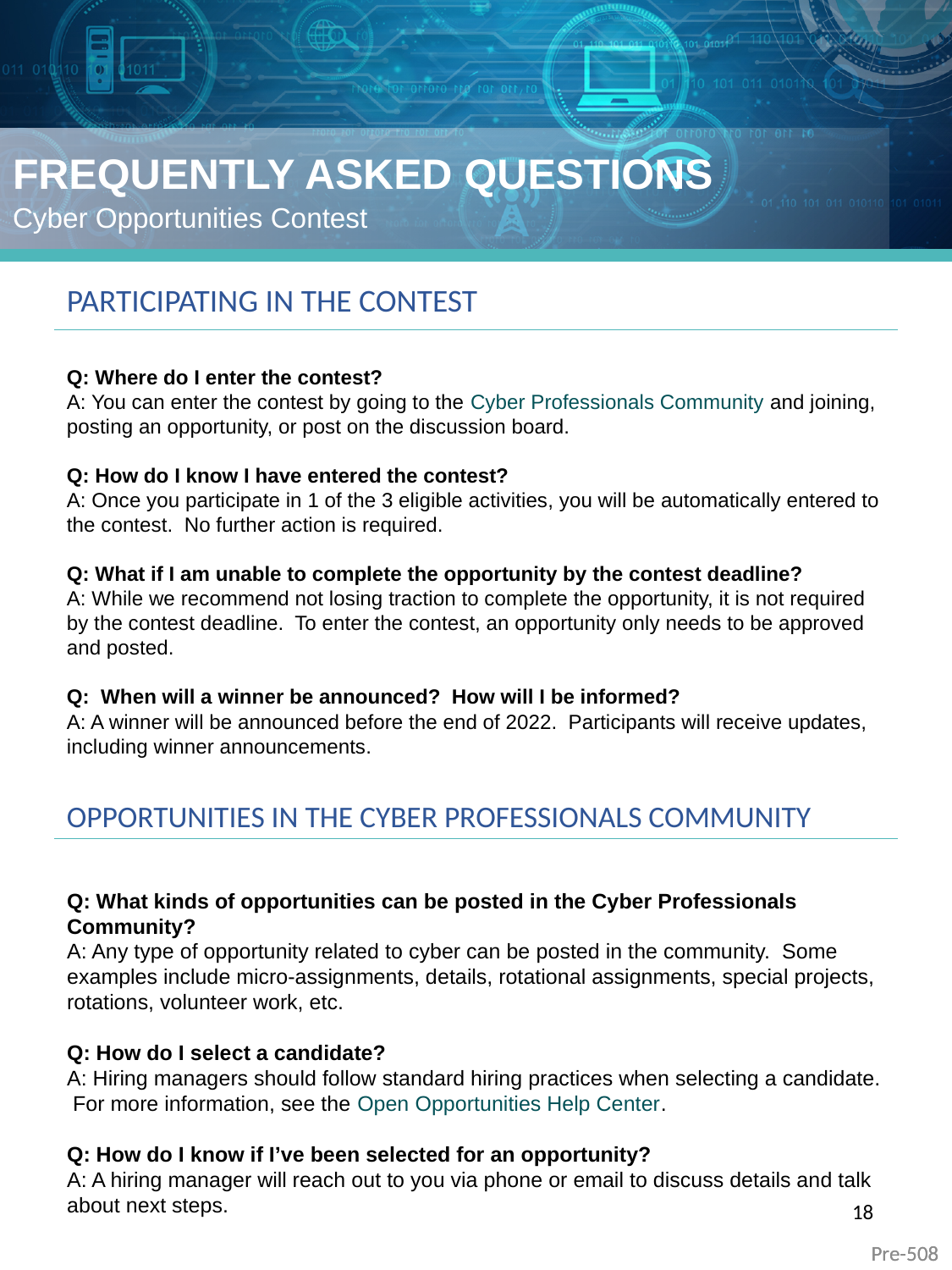

# FREQUENTLY ASKED QUESTIONS Cyber Opportunities Contest
PARTICIPATING IN THE CONTEST
Q: Where do I enter the contest?
A: You can enter the contest by going to the Cyber Professionals Community and joining, posting an opportunity, or post on the discussion board.

Q: How do I know I have entered the contest?
A: Once you participate in 1 of the 3 eligible activities, you will be automatically entered to the contest.  No further action is required.

Q: What if I am unable to complete the opportunity by the contest deadline?
A: While we recommend not losing traction to complete the opportunity, it is not required by the contest deadline.  To enter the contest, an opportunity only needs to be approved and posted.

Q:  When will a winner be announced?  How will I be informed?
A: A winner will be announced before the end of 2022.  Participants will receive updates, including winner announcements.
OPPORTUNITIES IN THE CYBER PROFESSIONALS COMMUNITY
Q: What kinds of opportunities can be posted in the Cyber Professionals Community?
A: Any type of opportunity related to cyber can be posted in the community.  Some examples include micro-assignments, details, rotational assignments, special projects, rotations, volunteer work, etc.

Q: How do I select a candidate?
A: Hiring managers should follow standard hiring practices when selecting a candidate.  For more information, see the Open Opportunities Help Center.

Q: How do I know if I’ve been selected for an opportunity?
A: A hiring manager will reach out to you via phone or email to discuss details and talk about next steps.
18
Pre-508